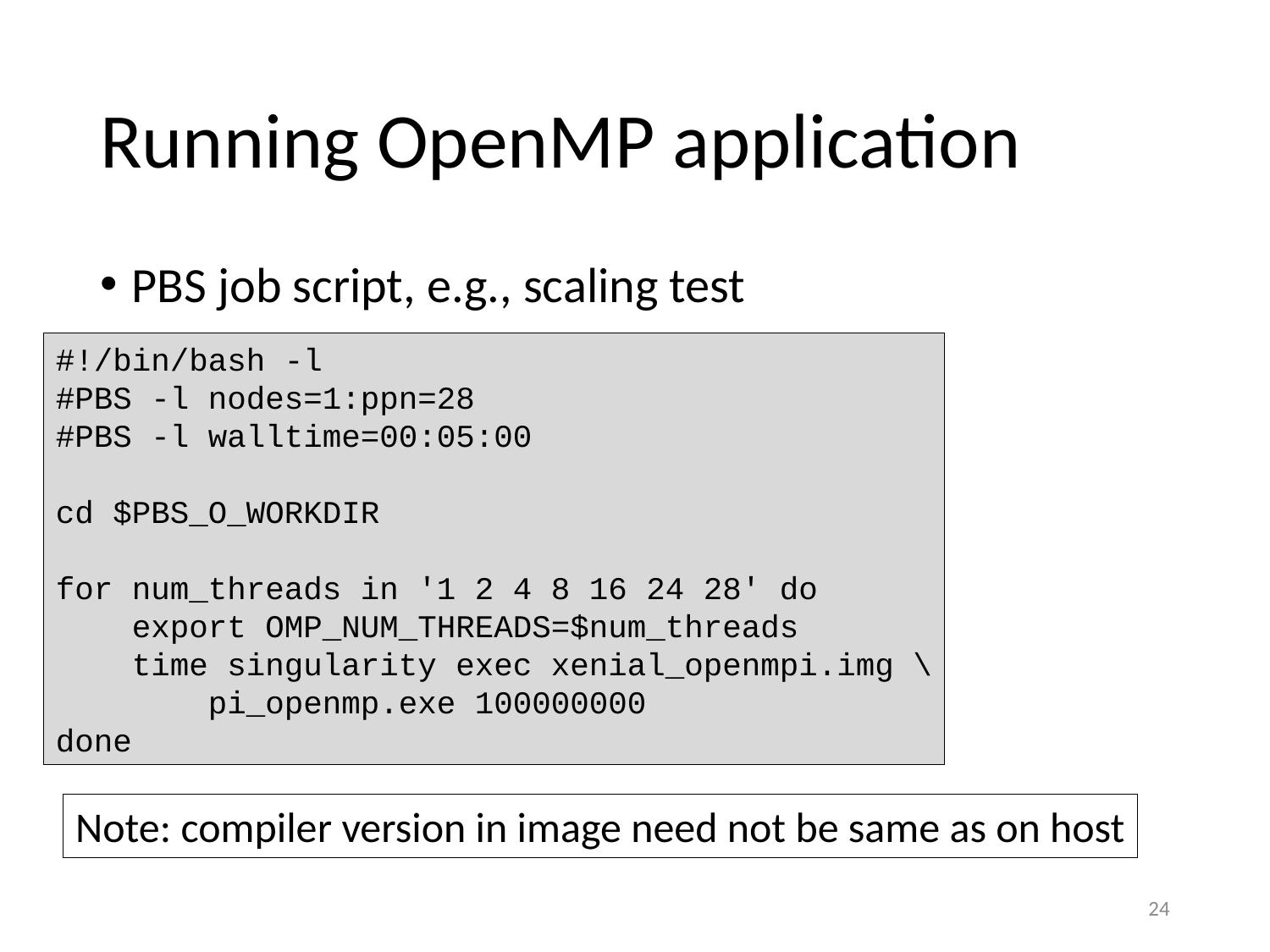

# Running OpenMP application
PBS job script, e.g., scaling test
#!/bin/bash -l
#PBS -l nodes=1:ppn=28
#PBS -l walltime=00:05:00

cd $PBS_O_WORKDIR

for num_threads in '1 2 4 8 16 24 28' do
    export OMP_NUM_THREADS=$num_threads
    time singularity exec xenial_openmpi.img \
        pi_openmp.exe 100000000
done
Note: compiler version in image need not be same as on host
24